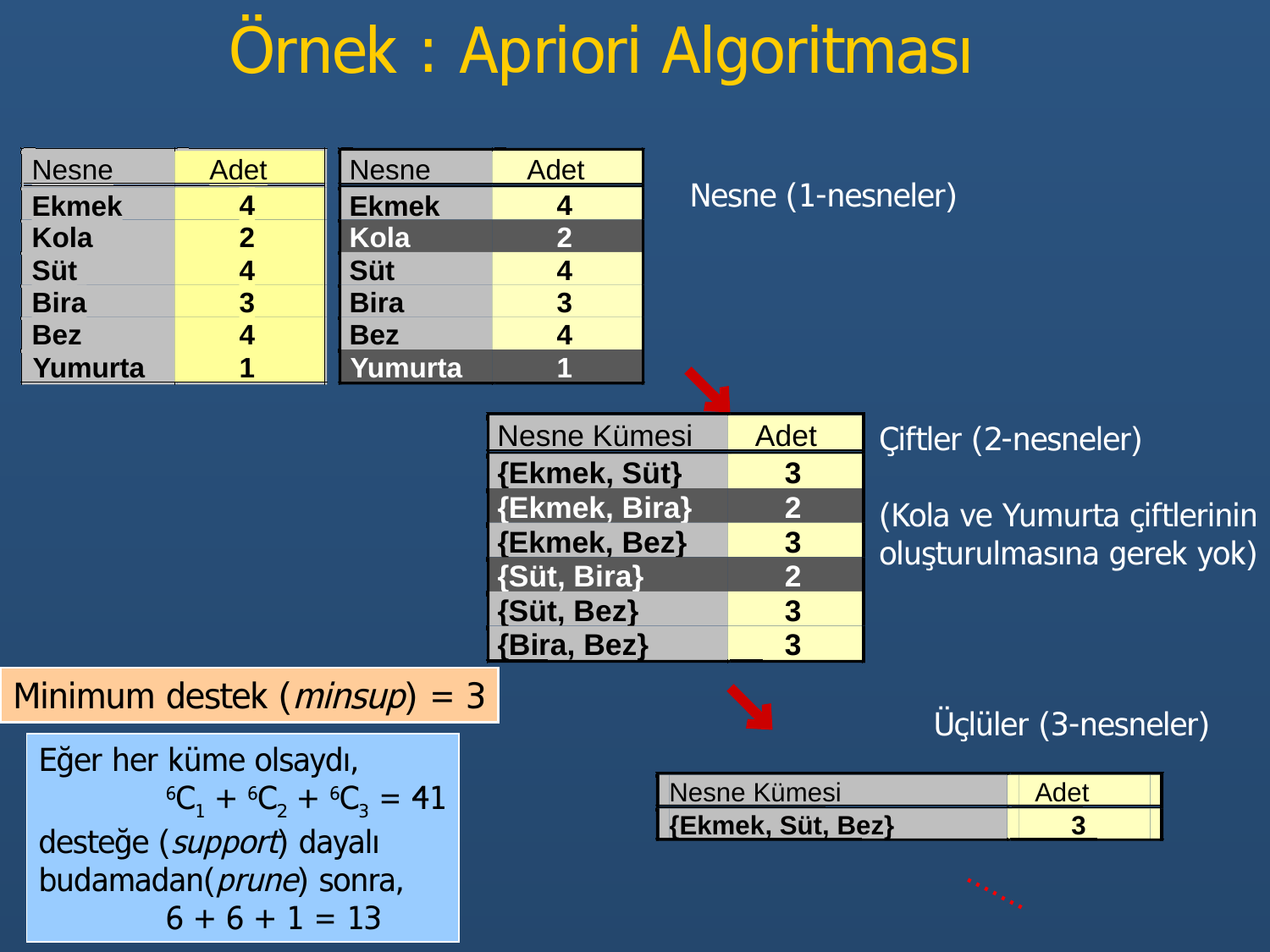

# Örnek : Apriori Algoritması

Nesne
Adet

4

Ekmek

Kola

2

Süt
4

Bira

3

Bez

4

Yumurta

1

Nesne
Adet

4

Ekmek

Kola

2

Süt
4

Bira

3

Bez

4

Yumurta

1

Nesne (1-nesneler)

Nesne Kümesi
Adet

{
Ekmek, Süt}

3

{
Ekmek, Bira}

2

{
Ekmek, Bez}
3

{
Süt, Bira}

2

{
Süt, Bez}

3

{
Bira, Bez}

3

Çiftler (2-nesneler)

(Kola ve Yumurta çiftlerinin
oluşturulmasına gerek yok)
Minimum destek (minsup) = 3

Üçlüler (3-nesneler)

Nesne Kümesi

Adet

{Ekmek, Süt, Bez}

3

.......
Eğer her küme olsaydı,
	6C1 + 6C2 + 6C3 = 41
desteğe (support) dayalı
budamadan(prune) sonra,
	6 + 6 + 1 = 13